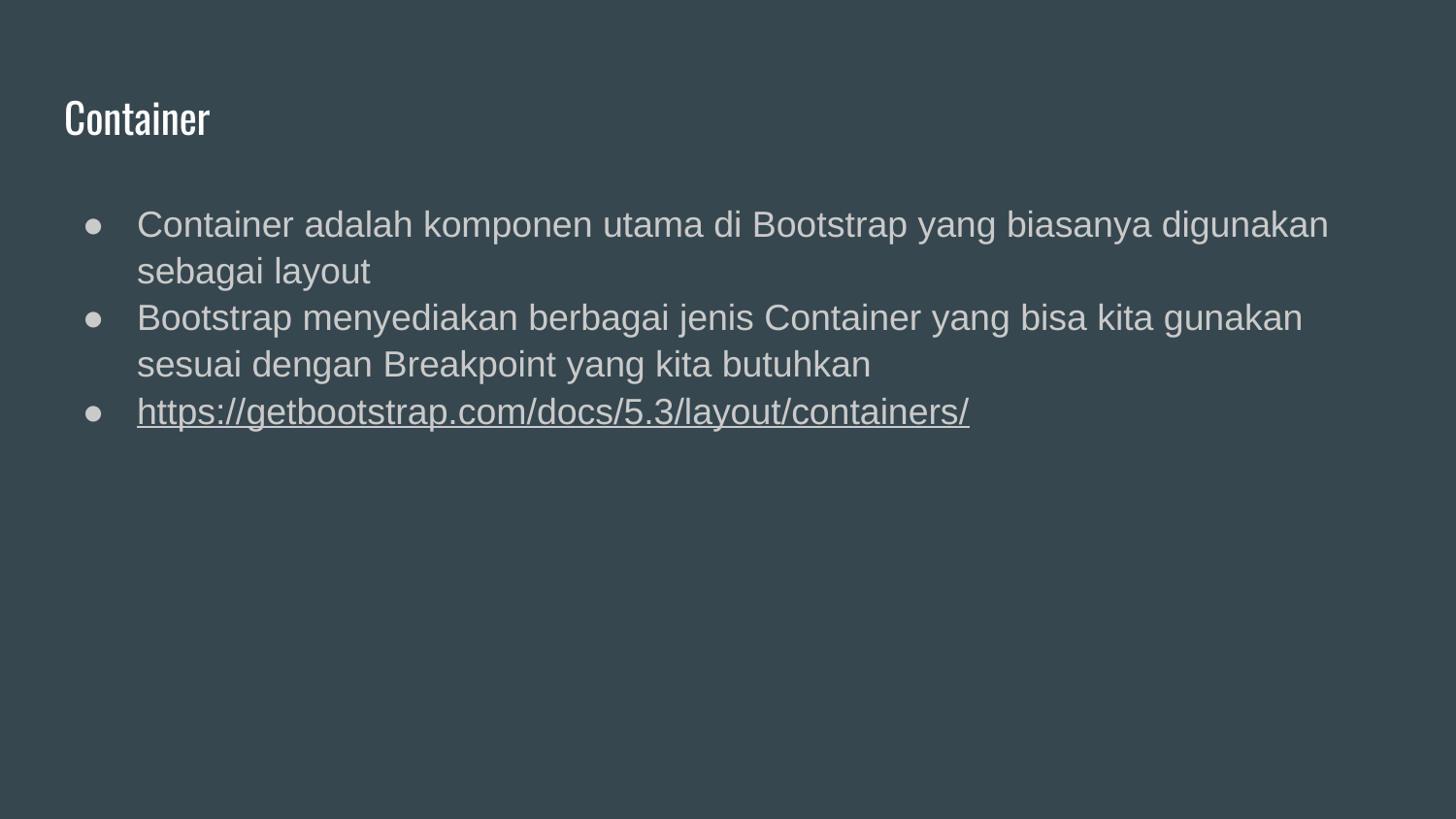

# Container
Container adalah komponen utama di Bootstrap yang biasanya digunakan sebagai layout
Bootstrap menyediakan berbagai jenis Container yang bisa kita gunakan sesuai dengan Breakpoint yang kita butuhkan
https://getbootstrap.com/docs/5.3/layout/containers/